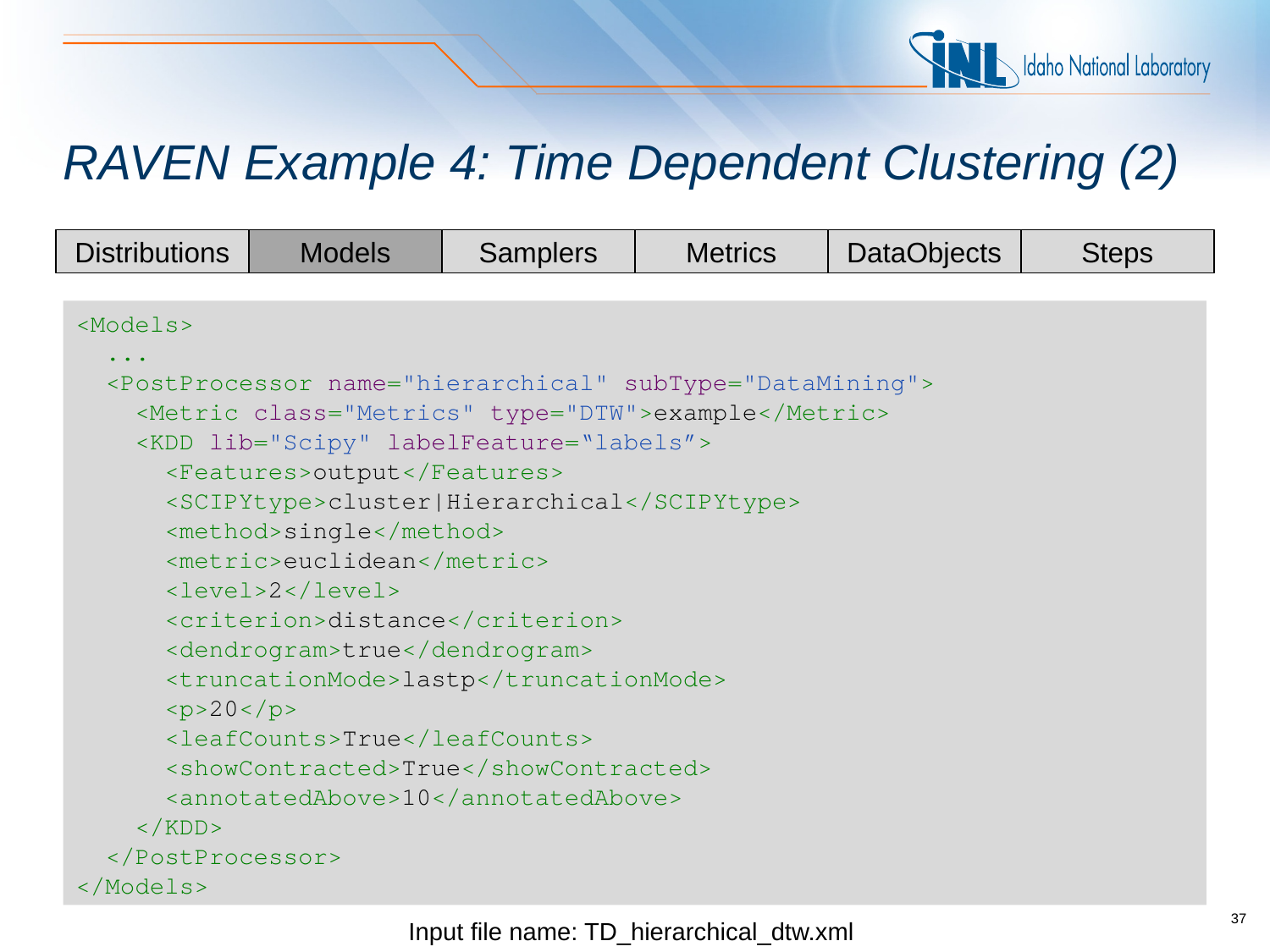

# RAVEN Example 4: Time Dependent Clustering (2)
Steps
Distributions
Models
Samplers
Metrics
DataObjects
<Models>
  ...
  <PostProcessor name="hierarchical" subType="DataMining">
    <Metric class="Metrics" type="DTW">example</Metric>
    <KDD lib="Scipy" labelFeature=“labels”>
      <Features>output</Features>
      <SCIPYtype>cluster|Hierarchical</SCIPYtype>
      <method>single</method>
      <metric>euclidean</metric>
      <level>2</level>
      <criterion>distance</criterion>
      <dendrogram>true</dendrogram>
      <truncationMode>lastp</truncationMode>
      <p>20</p>
      <leafCounts>True</leafCounts>
      <showContracted>True</showContracted>
      <annotatedAbove>10</annotatedAbove>
    </KDD>
  </PostProcessor>
</Models>
Input file name: TD_hierarchical_dtw.xml
37